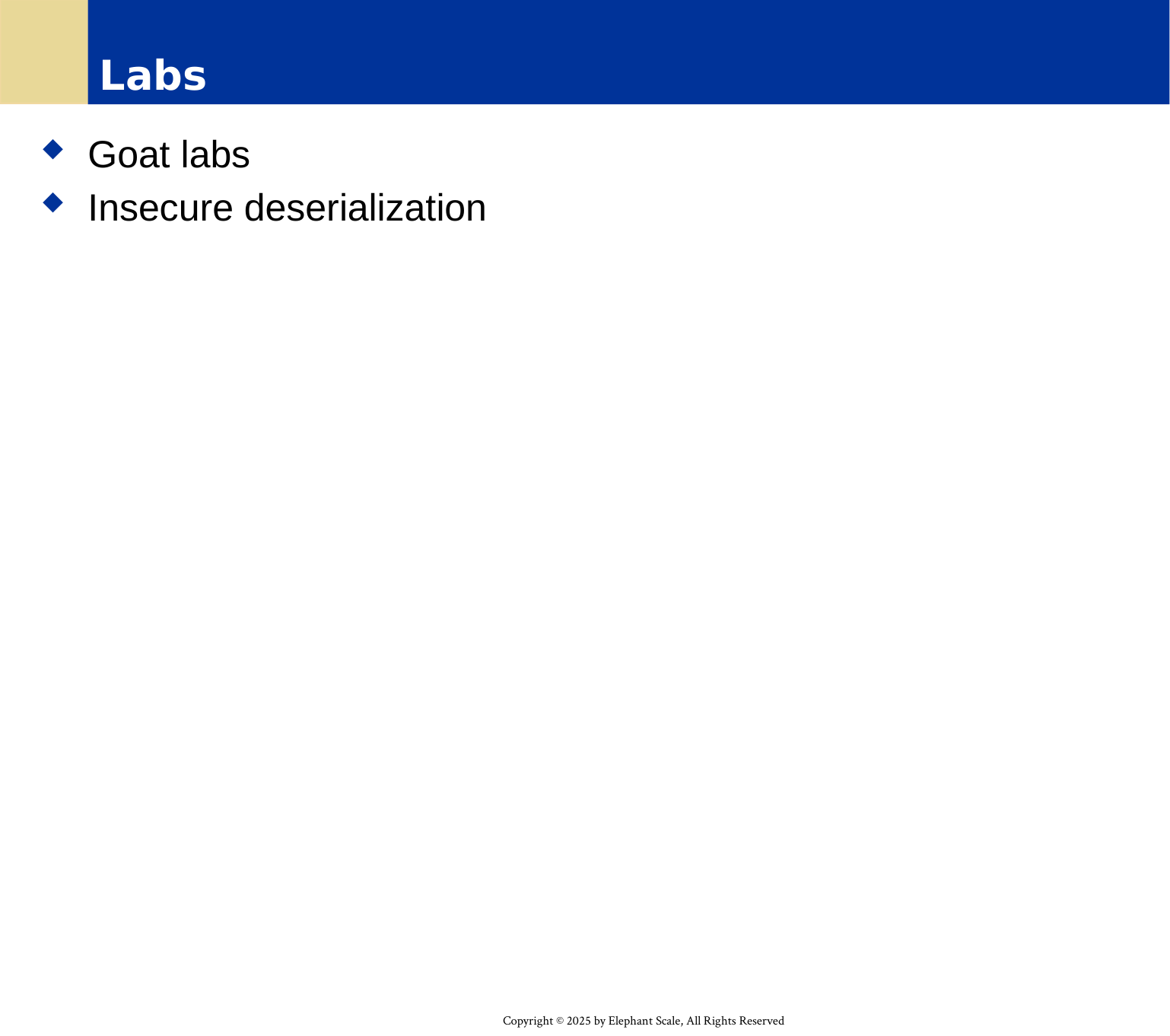

# Labs
 Goat labs
 Insecure deserialization
Copyright © 2025 by Elephant Scale, All Rights Reserved